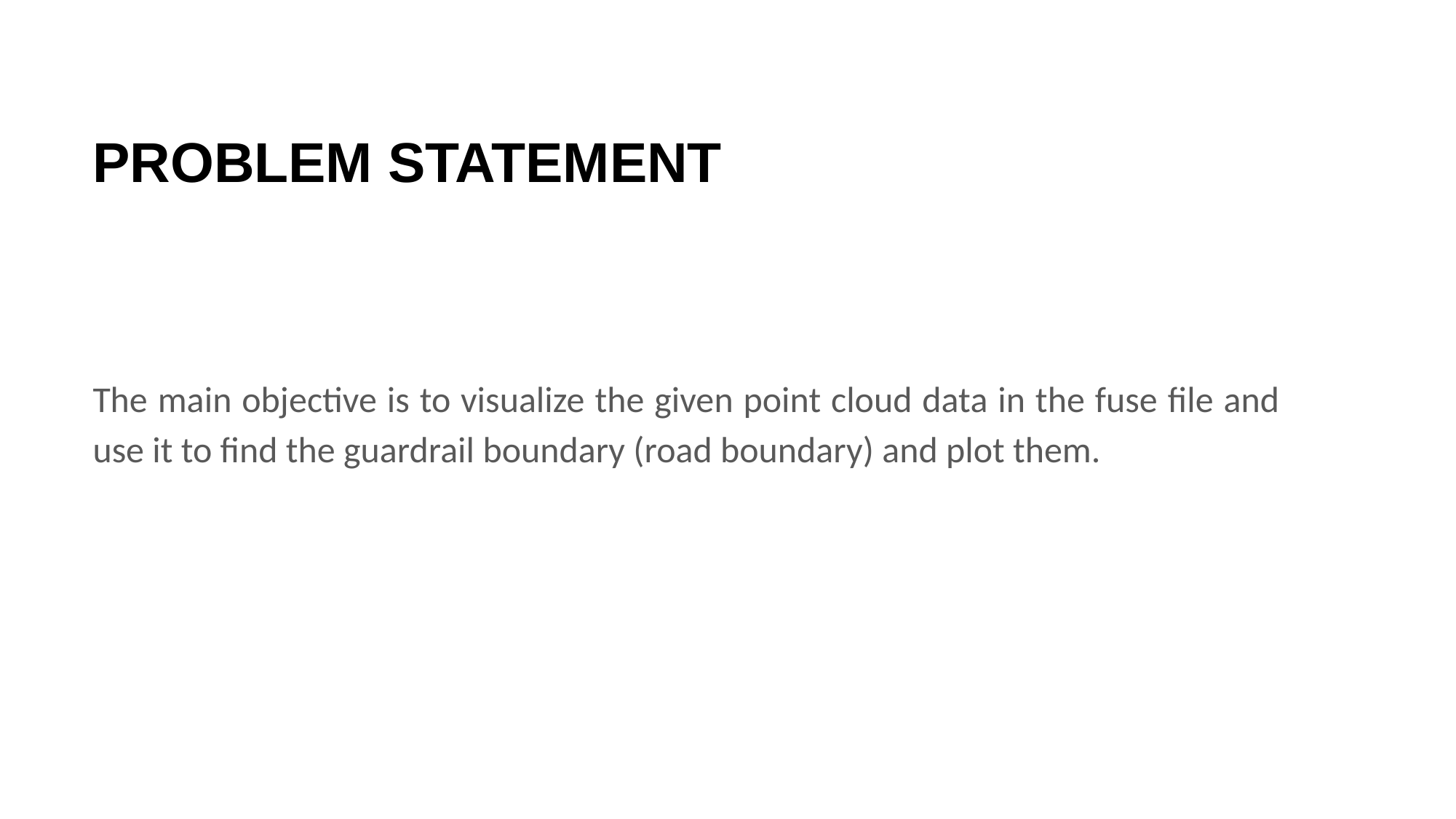

# PROBLEM STATEMENT
The main objective is to visualize the given point cloud data in the fuse file and use it to find the guardrail boundary (road boundary) and plot them.